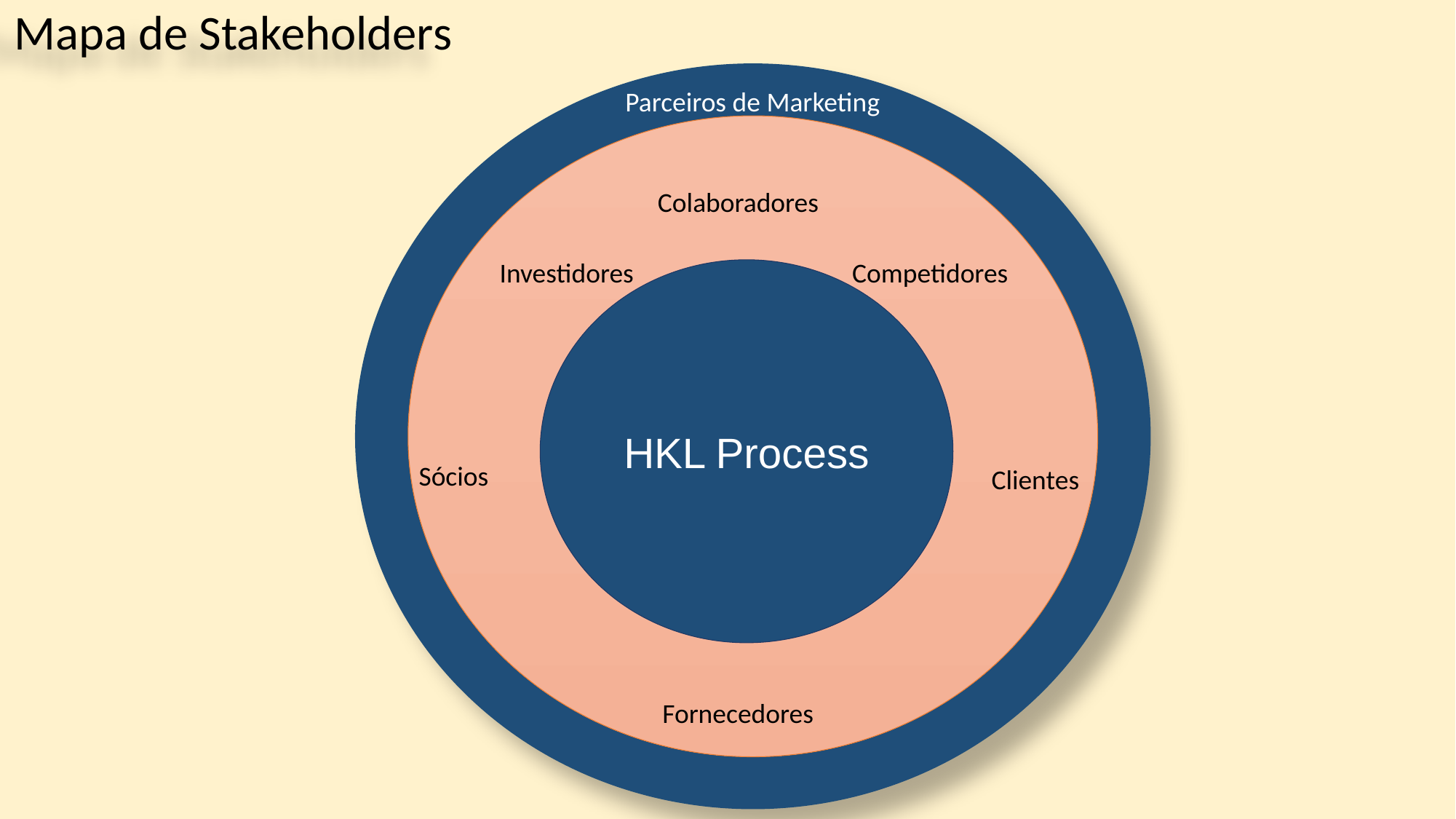

Mapa de Stakeholders

Parceiros de Marketing

Colaboradores
Investidores
Competidores
HKL Process
Sócios
Clientes
Fornecedores